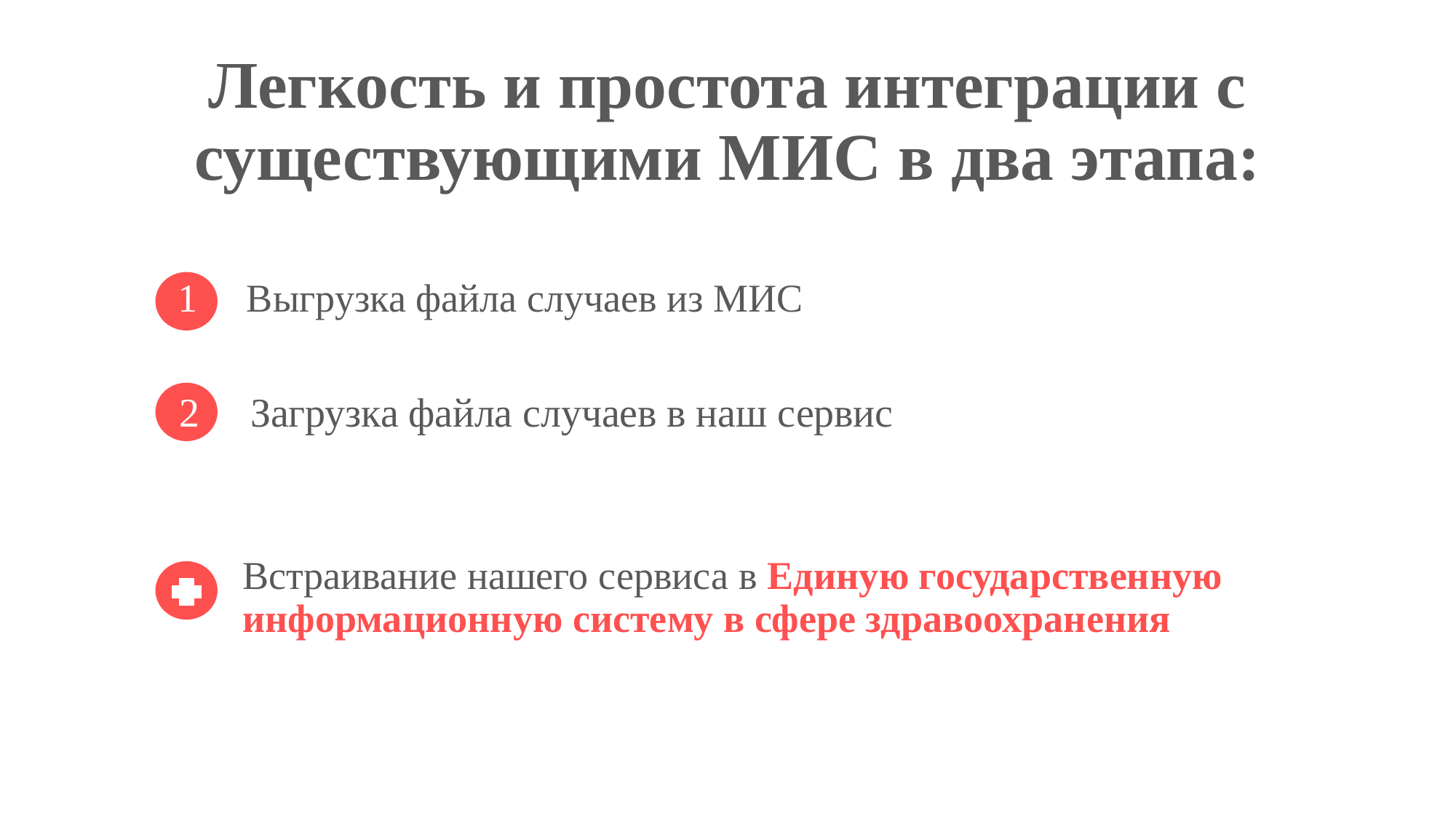

# Легкость и простота интеграции с существующими МИС в два этапа:

1     Выгрузка файла случаев из МИС

2     Загрузка файла случаев в наш сервис
Встраивание нашего сервиса в Единую государственную информационную систему в сфере здравоохранения